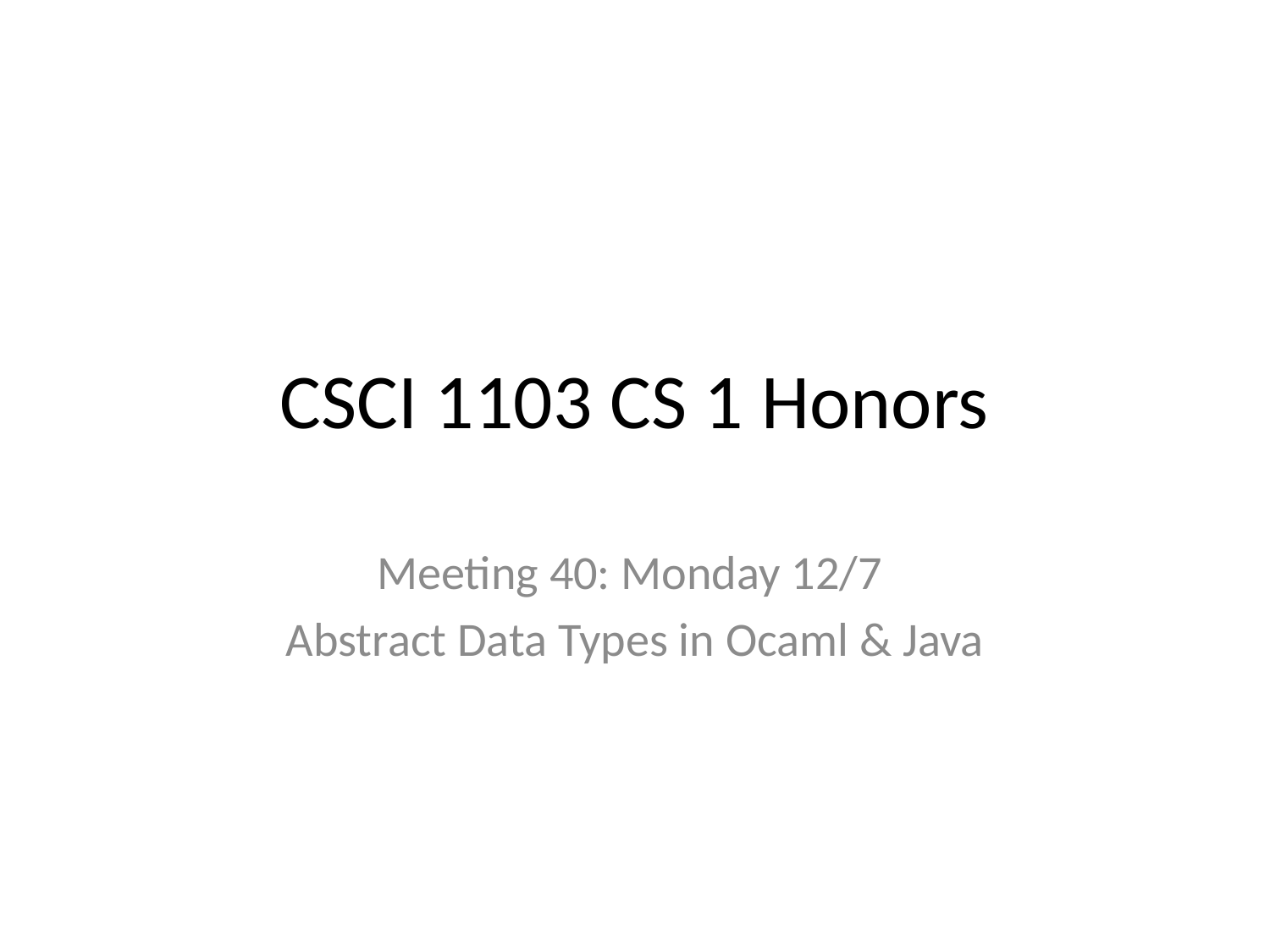

# CSCI 1103 CS 1 Honors
Meeting 40: Monday 12/7
Abstract Data Types in Ocaml & Java